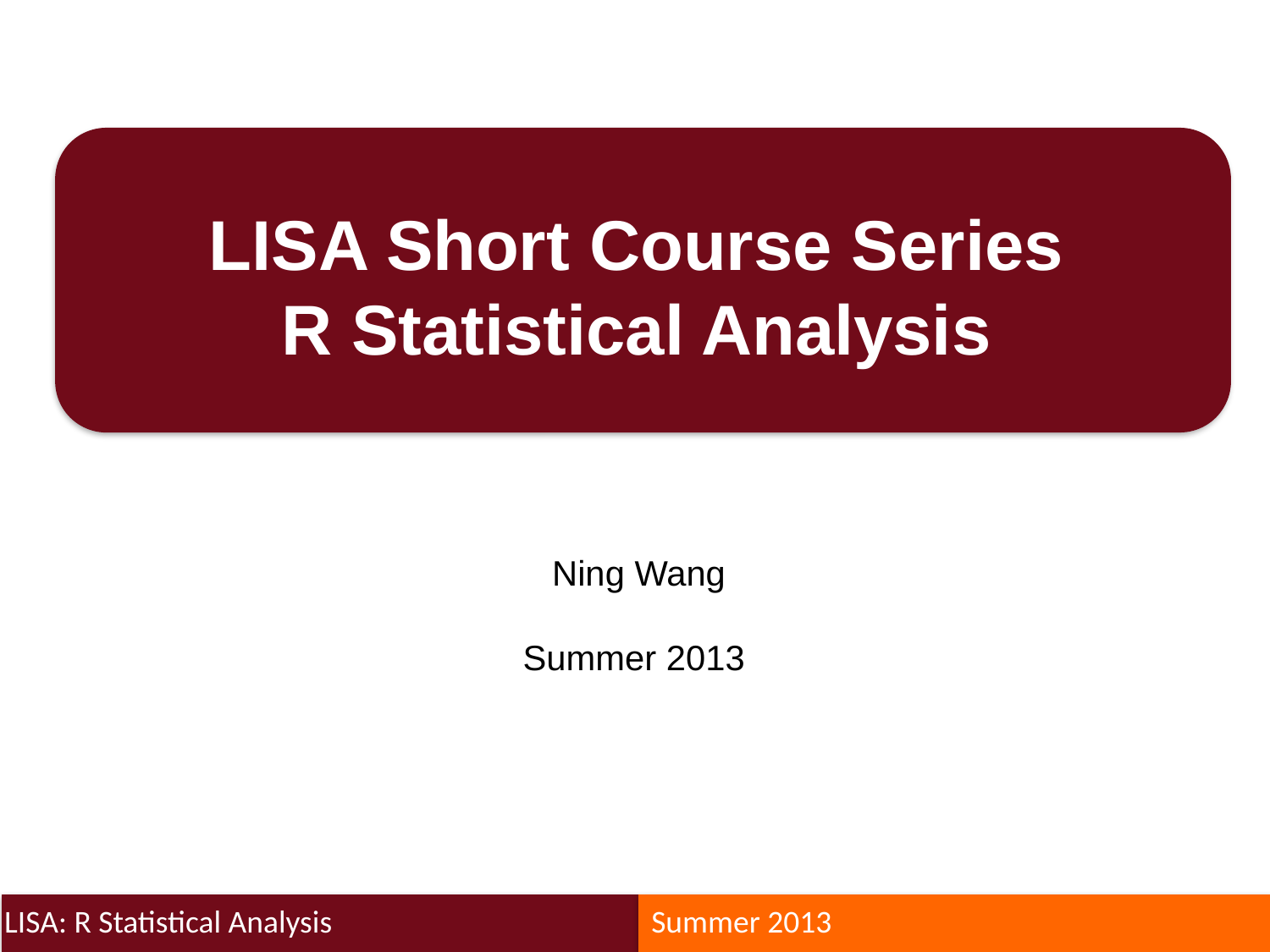

# LISA Short Course Series R Statistical Analysis

Ning Wang

Summer 2013

LISA: R Statistical Analysis
Summer 2013